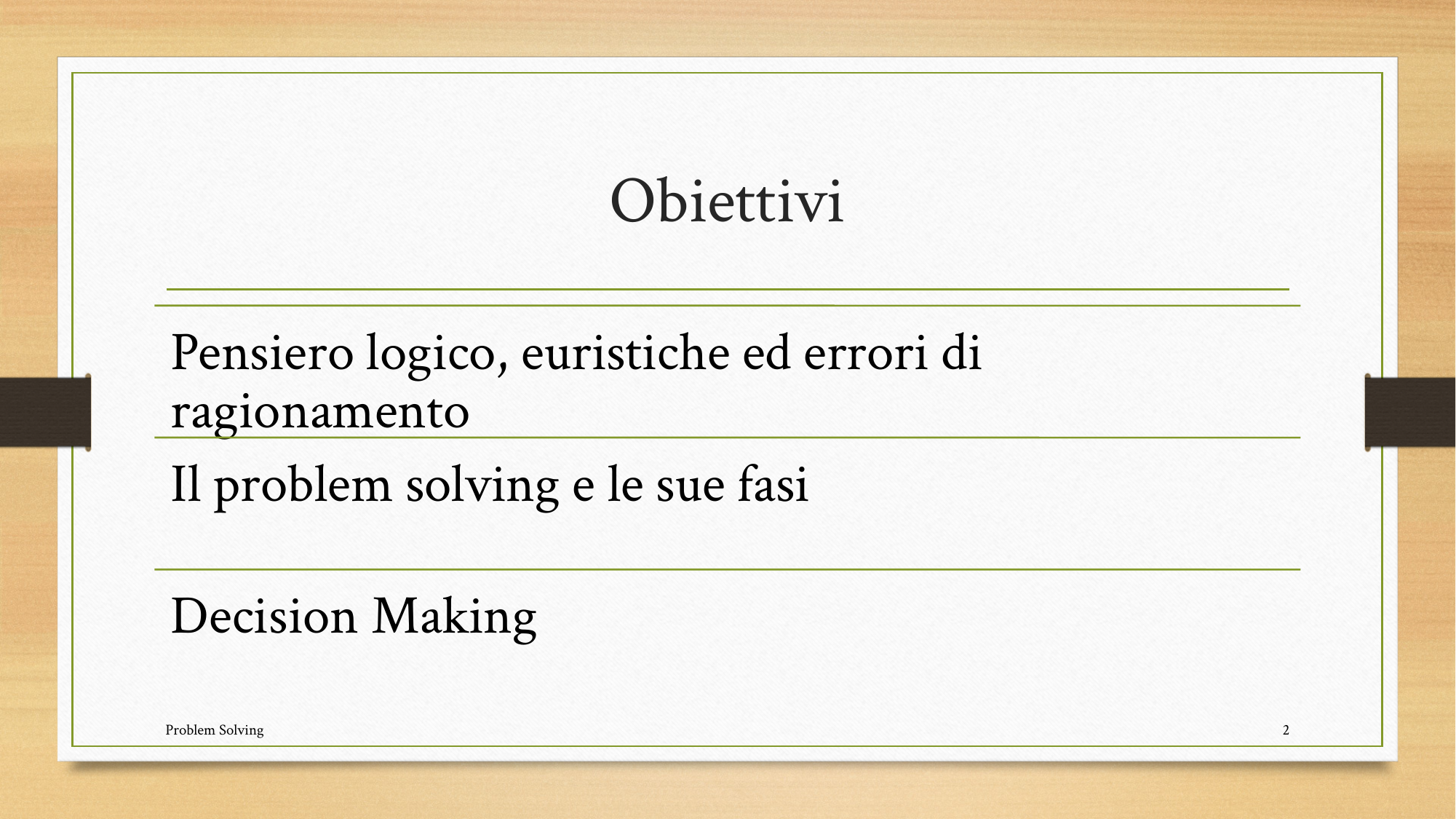

# Obiettivi
Pensiero logico, euristiche ed errori di ragionamento
Il problem solving e le sue fasi
Decision Making
Problem Solving
2